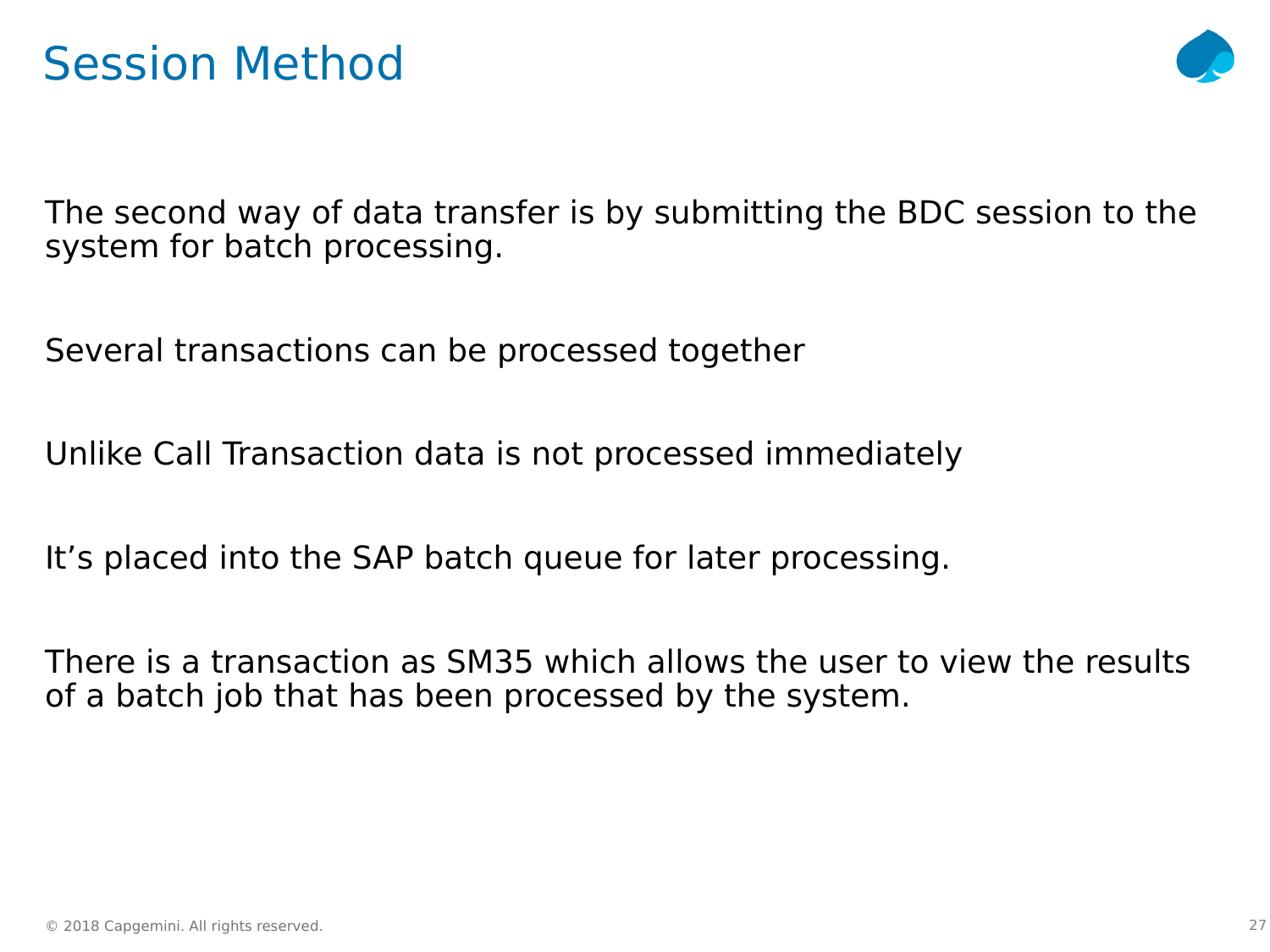

# Session Method
The second way of data transfer is by submitting the BDC session to the system for batch processing.

Several transactions can be processed together

Unlike Call Transaction data is not processed immediately

It’s placed into the SAP batch queue for later processing.

There is a transaction as SM35 which allows the user to view the results of a batch job that has been processed by the system.